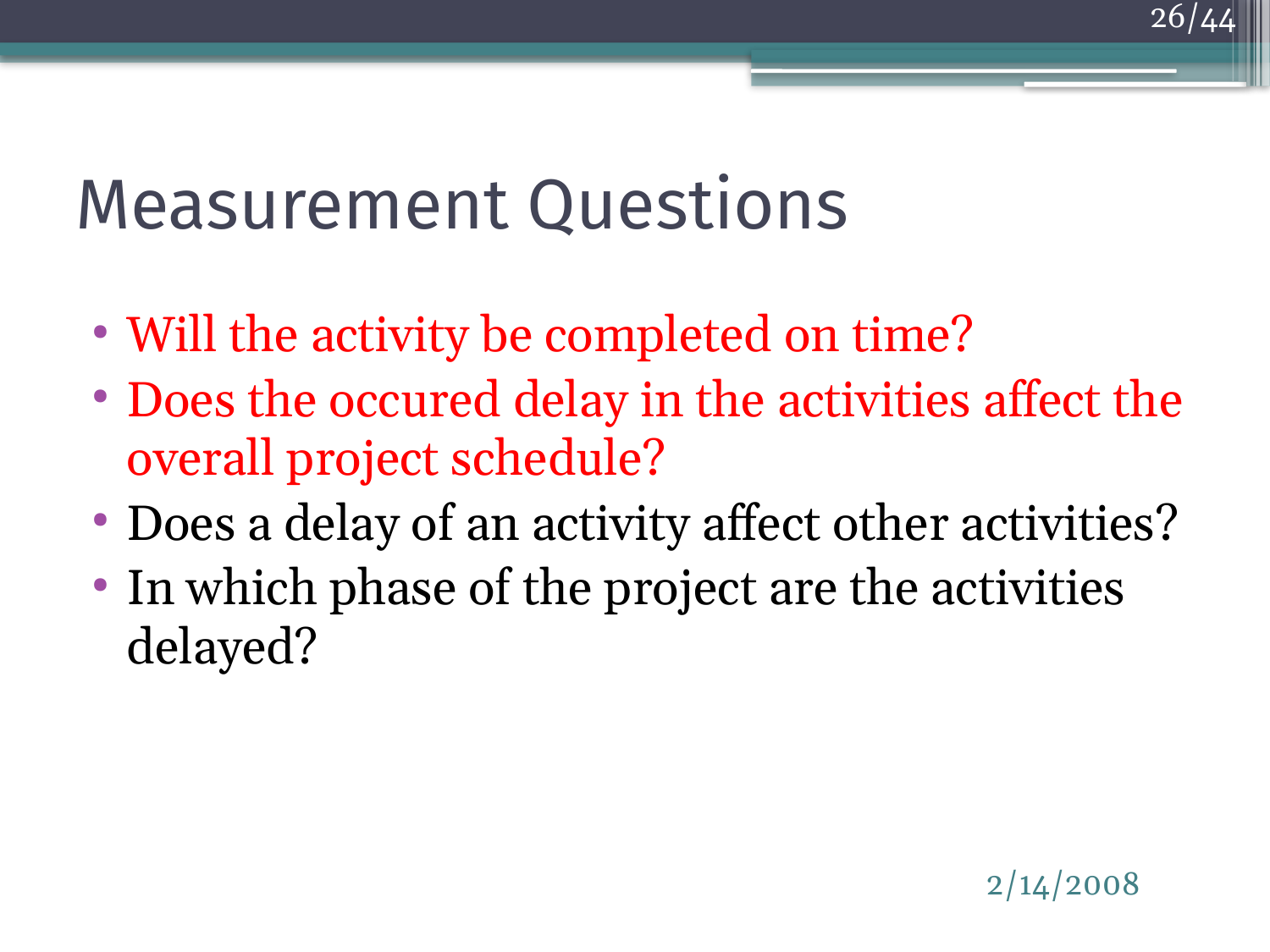

# Measurement Questions
Will the activity be completed on time?
Does the occured delay in the activities affect the overall project schedule?
Does a delay of an activity affect other activities?
In which phase of the project are the activities delayed?